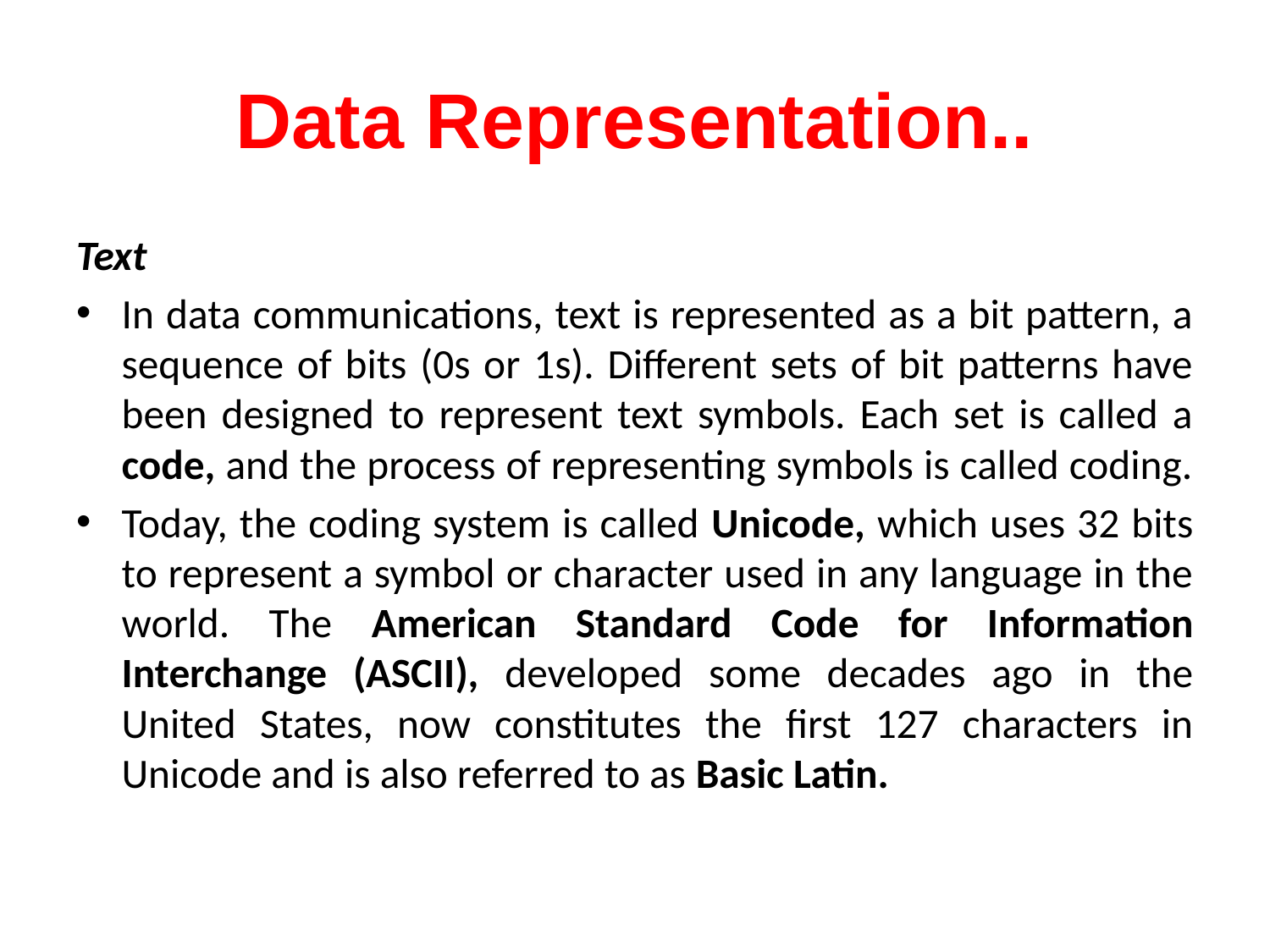

# Data Representation..
Text
In data communications, text is represented as a bit pattern, a sequence of bits (0s or 1s). Different sets of bit patterns have been designed to represent text symbols. Each set is called a code, and the process of representing symbols is called coding.
Today, the coding system is called Unicode, which uses 32 bits to represent a symbol or character used in any language in the world. The American Standard Code for Information Interchange (ASCII), developed some decades ago in the United States, now constitutes the first 127 characters in Unicode and is also referred to as Basic Latin.